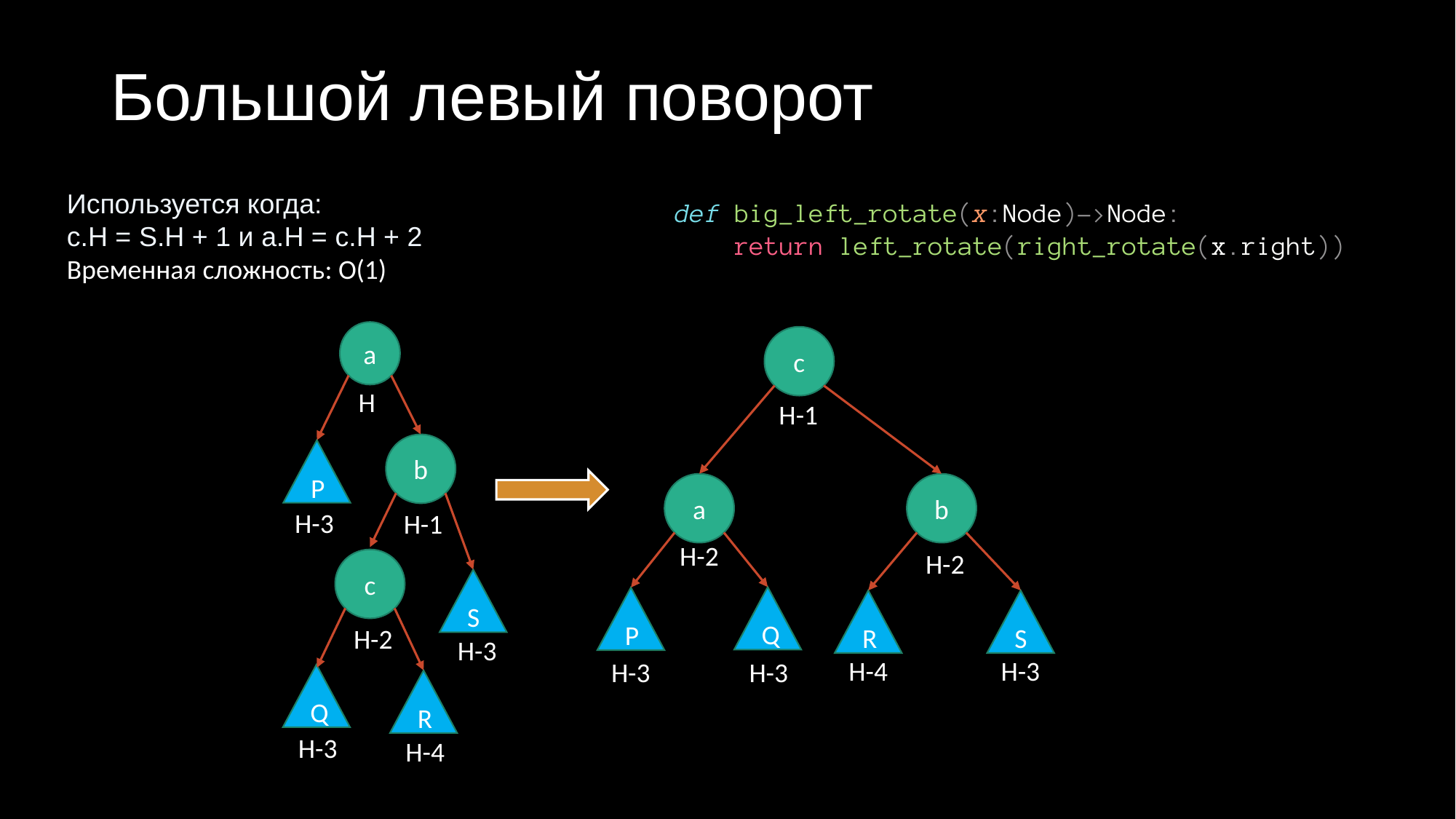

# Большой левый поворот
Используется когда:
c.H = S.H + 1 и a.H = c.H + 2
Временная сложность: O(1)
def big_left_rotate(x:Node)->Node:
    return left_rotate(right_rotate(x.right))

a
c
H
H-1
b
P

a
b
H-3
H-1
H-2
H-2
c
S
Q
P
R
S
H-2
H-3
H-4
H-3
H-3
H-3
Q
R
H-3
H-4
def left_rotate(x:Node)->Node:
    y = x.right
    x.right = y.left
    y.left = x
    x.height = max(height(x.left), height(x.right)) + 1
    y.height = max(height(y.left), height(y.right)) + 1
    return y